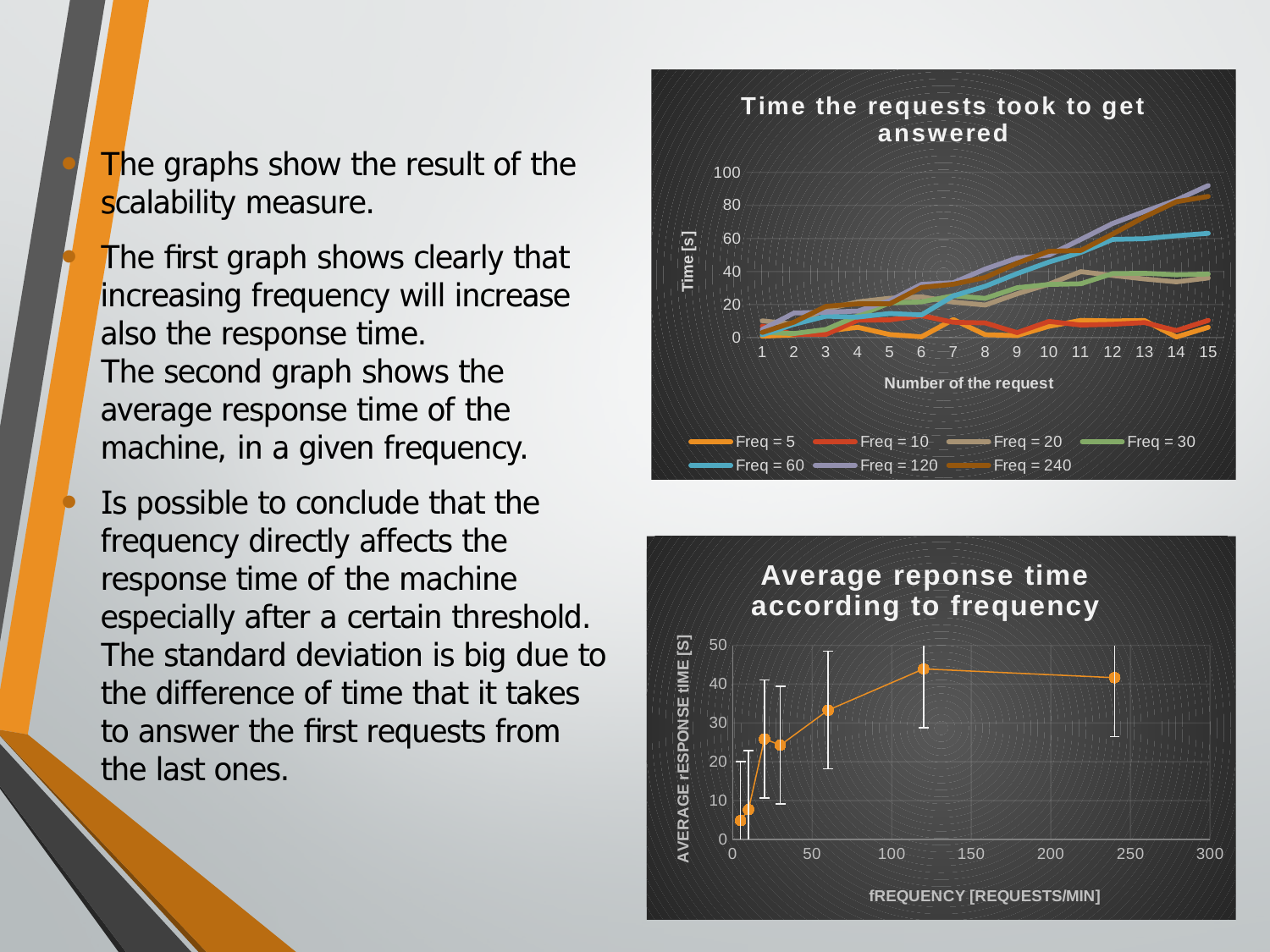

The graphs show the result of the scalability measure.
The first graph shows clearly that increasing frequency will increase also the response time.
The second graph shows the average response time of the machine, in a given frequency.
Is possible to conclude that the frequency directly affects the response time of the machine especially after a certain threshold. The standard deviation is big due to the difference of time that it takes to answer the first requests from the last ones.

### Chart: Time the requests took to get answered

| Category | Freq = 5 | Freq = 10 | Freq = 20 | Freq = 30 | Freq = 60 | Freq = 120 | Freq = 240 |
|---|---|---|---|---|---|---|---|
| 1 | 0.829528 | 7.006946 | 10.127583 | 3.126937 | 1.6065909999999999 | 4.956305 | 3.110816999999998 |
| 2 | 1.683747 | 1.941943 | 8.091493000000002 | 2.4502829999999984 | 8.073305000000001 | 14.896345 | 9.341189 |
| 3 | 4.006598 | 1.927848 | 17.171634999999988 | 4.9534 | 12.918268999999999 | 15.378619 | 18.897054000000015 |
| 4 | 6.217252 | 10.563894000000007 | 21.64061399999999 | 13.183406000000007 | 12.423542000000007 | 16.029474 | 20.42493299999999 |
| 5 | 1.8484909999999999 | 10.713893 | 23.806688 | 20.98169399999998 | 14.586764000000002 | 22.323806 | 20.42530399999998 |
| 6 | 0.5105659999999993 | 13.286416000000004 | 24.641762 | 21.58770399999998 | 13.696386 | 32.22549200000004 | 30.390228999999987 |
| 7 | 10.933538 | 9.278348 | 21.48742899999998 | 25.310088000000015 | 25.236859000000013 | 33.22020000000001 | 32.29558300000003 |
| 8 | 1.7522239999999998 | 8.872000000000009 | 19.680411999999986 | 23.724653 | 31.06272399999997 | 41.51437 | 36.39511500000004 |
| 9 | 1.2235489999999998 | 3.0148159999999984 | 26.493994 | 30.16654199999999 | 38.734564000000006 | 48.186149 | 45.014813000000004 |
| 10 | 6.8121159999999925 | 9.784405000000001 | 32.34239200000001 | 32.152011 | 45.715243 | 49.919004 | 52.24661500000001 |
| 11 | 10.402049000000007 | 7.59322 | 39.932678 | 32.584740000000004 | 51.544087999999995 | 59.421951 | 52.73759500000001 |
| 12 | 10.080145 | 8.063258000000001 | 37.59352200000003 | 38.763848 | 59.406191 | 69.066428 | 62.686876000000005 |
| 13 | 10.322853 | 9.071075 | 35.484175 | 38.934976000000006 | 59.836646 | 76.31288799999996 | 73.05880299999993 |
| 14 | 0.37196000000000023 | 4.252773 | 33.734404000000005 | 37.999941 | 61.614164 | 83.203061 | 82.20459500000003 |
| 15 | 6.204977999999996 | 10.407586000000007 | 36.093467000000004 | 38.498924 | 63.104783000000005 | 92.02449 | 85.44041000000006 |

### Chart: Average reponse time according to frequency

| Category |  |
|---|---|